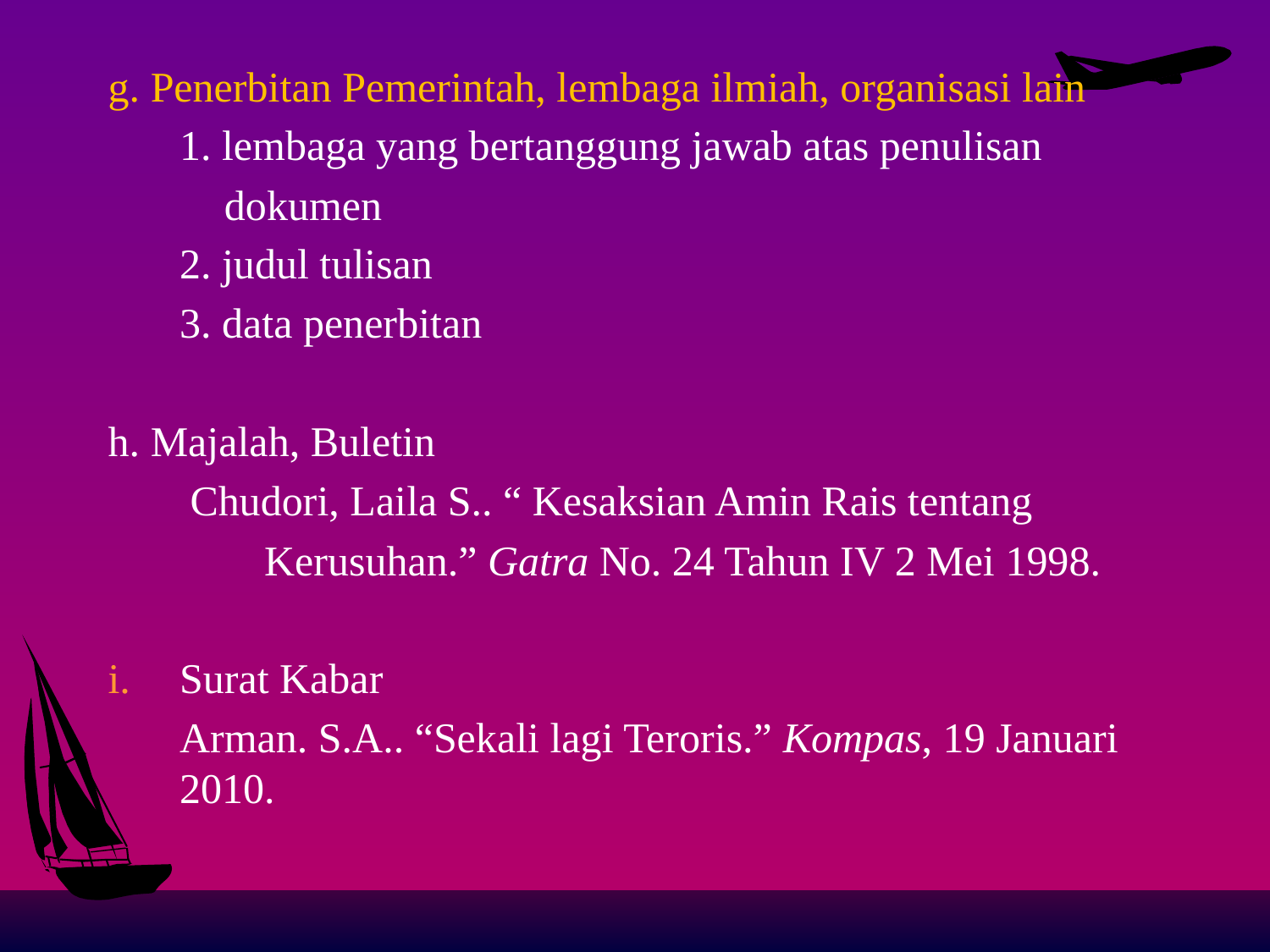

g. Penerbitan Pemerintah, lembaga ilmiah, organisasi lain
	1. lembaga yang bertanggung jawab atas penulisan
           dokumen
	2. judul tulisan
	3. data penerbitan

h. Majalah, Buletin
	 Chudori, Laila S.. “ Kesaksian Amin Rais tentang
	        Kerusuhan.” Gatra No. 24 Tahun IV 2 Mei 1998.

Surat Kabar
	Arman. S.A.. “Sekali lagi Teroris.” Kompas, 19 Januari 2010.